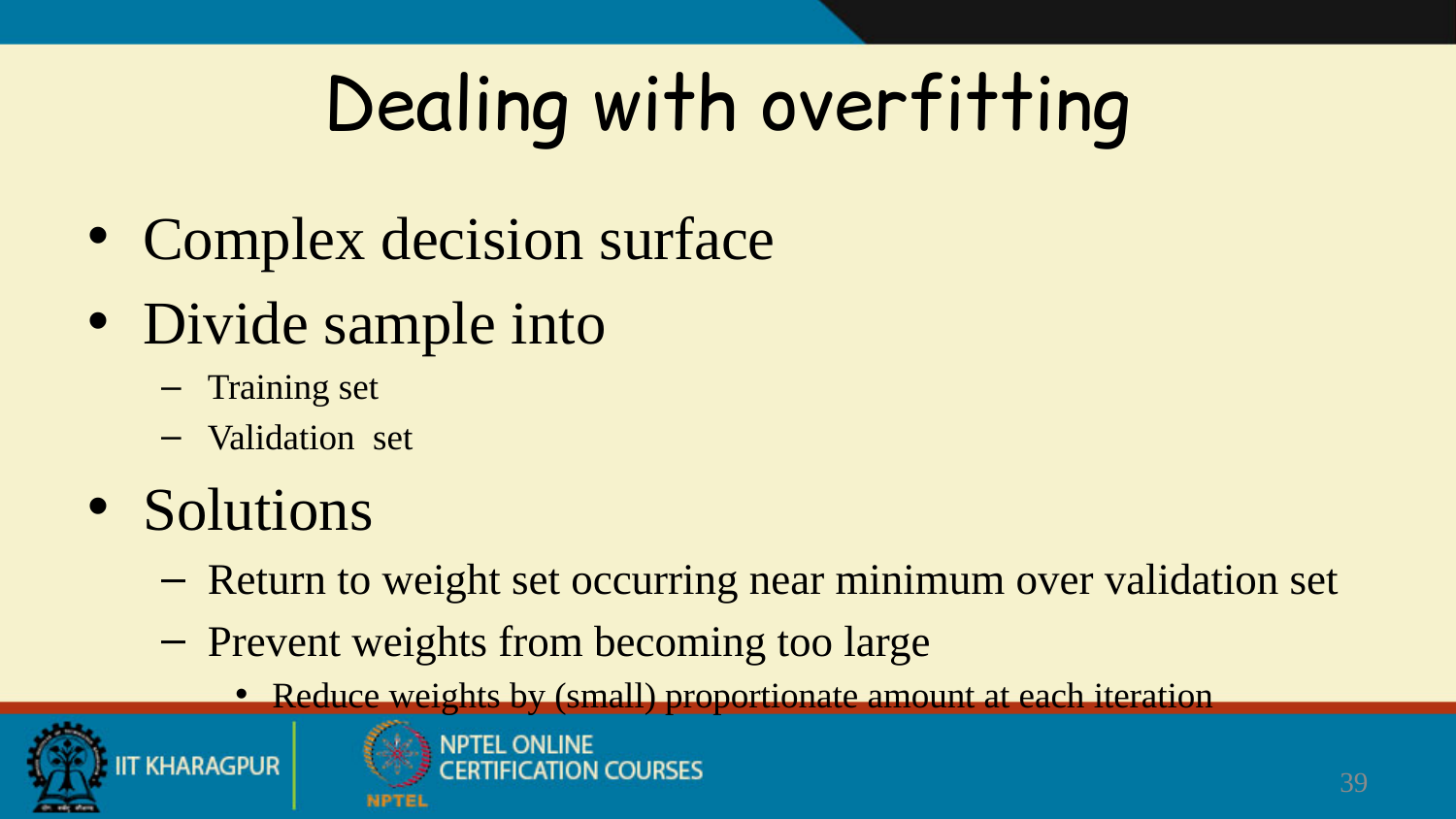

# Dealing with overfitting
Complex decision surface
Divide sample into
Training set
Validation  set
Solutions
Return to weight set occurring near minimum over validation set
Prevent weights from becoming too large
Reduce weights by (small) proportionate amount at each iteration

39